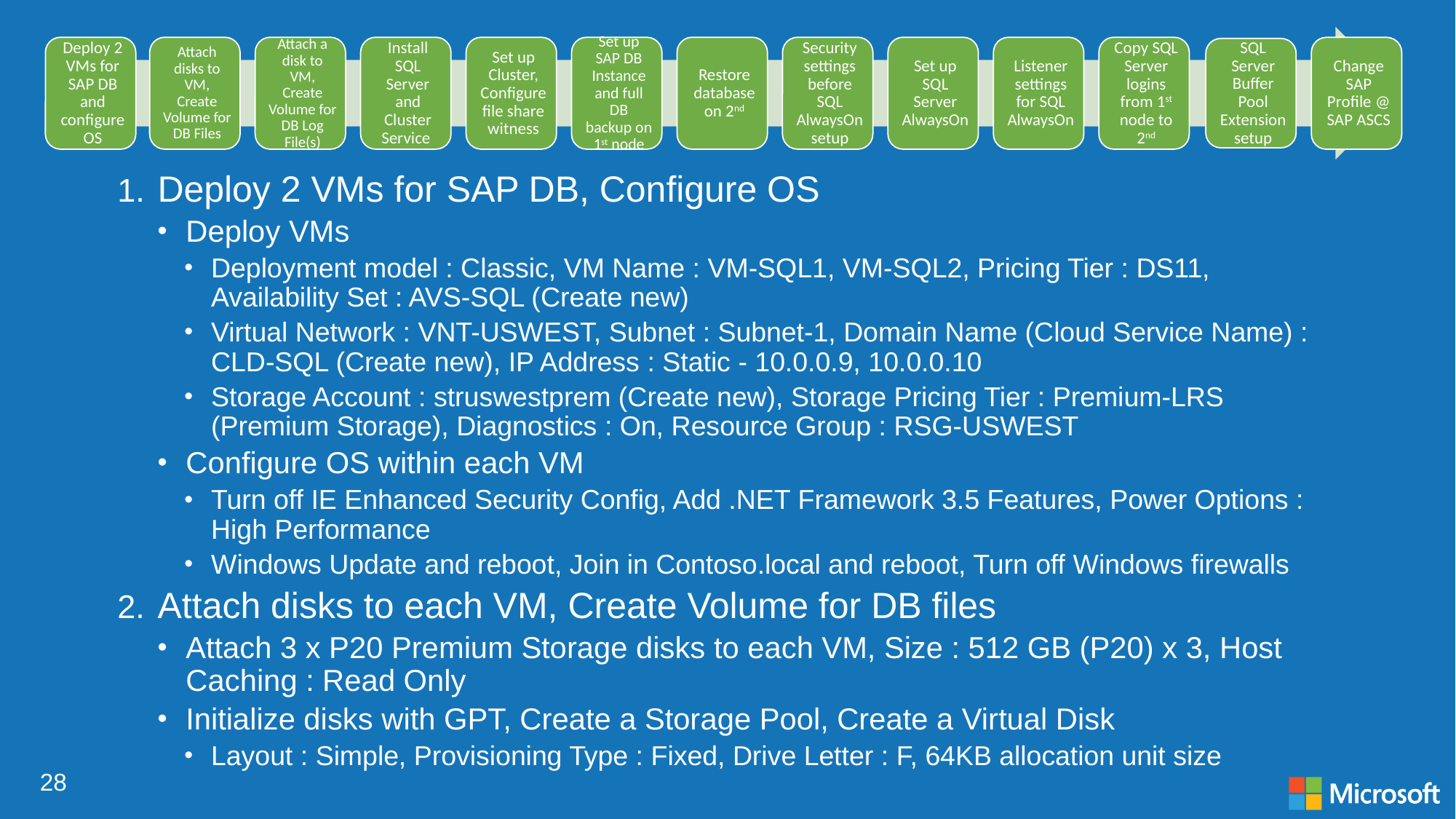

Deploy 2 VMs for SAP DB and configure OS
Attach disks to VM, Create Volume for DB Files
Attach a disk to VM, Create Volume for DB Log File(s)
Install SQL Server and Cluster Service
Set up Cluster, Configure file share witness
Set up SAP DB Instance and full DB backup on 1st node
Restore database on 2nd
Security settings before SQL AlwaysOn setup
Set up SQL Server AlwaysOn
Listener settings for SQL AlwaysOn
Copy SQL Server logins from 1st node to 2nd
SQL Server Buffer Pool Extension setup
Change SAP Profile @ SAP ASCS
Deploy 2 VMs for SAP DB, Configure OS
Deploy VMs
Deployment model : Classic, VM Name : VM-SQL1, VM-SQL2, Pricing Tier : DS11, Availability Set : AVS-SQL (Create new)
Virtual Network : VNT-USWEST, Subnet : Subnet-1, Domain Name (Cloud Service Name) : CLD-SQL (Create new), IP Address : Static - 10.0.0.9, 10.0.0.10
Storage Account : struswestprem (Create new), Storage Pricing Tier : Premium-LRS (Premium Storage), Diagnostics : On, Resource Group : RSG-USWEST
Configure OS within each VM
Turn off IE Enhanced Security Config, Add .NET Framework 3.5 Features, Power Options : High Performance
Windows Update and reboot, Join in Contoso.local and reboot, Turn off Windows firewalls
Attach disks to each VM, Create Volume for DB files
Attach 3 x P20 Premium Storage disks to each VM, Size : 512 GB (P20) x 3, Host Caching : Read Only
Initialize disks with GPT, Create a Storage Pool, Create a Virtual Disk
Layout : Simple, Provisioning Type : Fixed, Drive Letter : F, 64KB allocation unit size